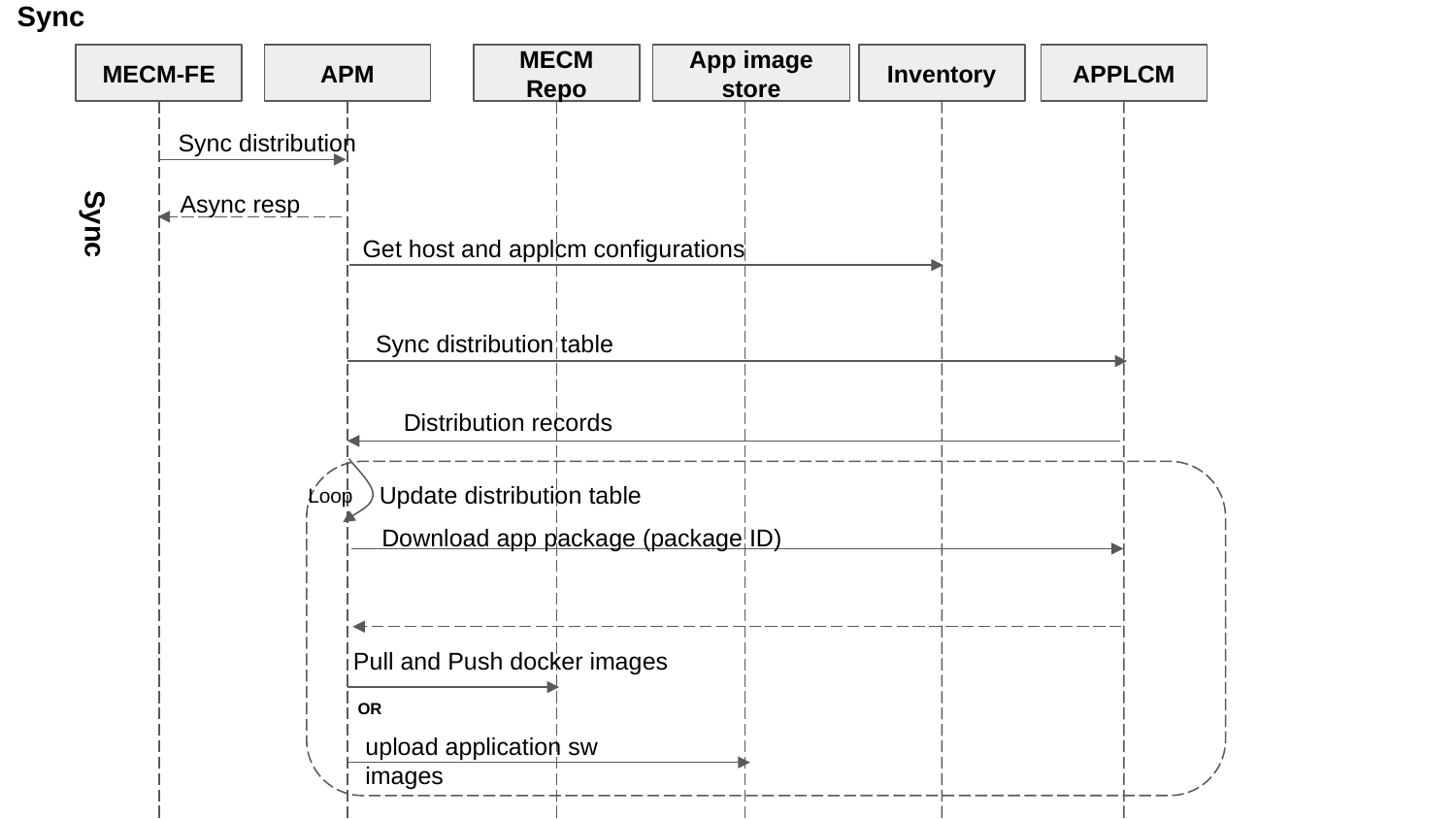

Sync
MECM-FE
APM
MECM Repo
App image store
Inventory
APPLCM
Sync distribution
Async resp
Get host and applcm configurations
Sync
Sync distribution table
Distribution records

Update distribution table
Loop
Download app package (package ID)
Pull and Push docker images
OR
upload application sw images